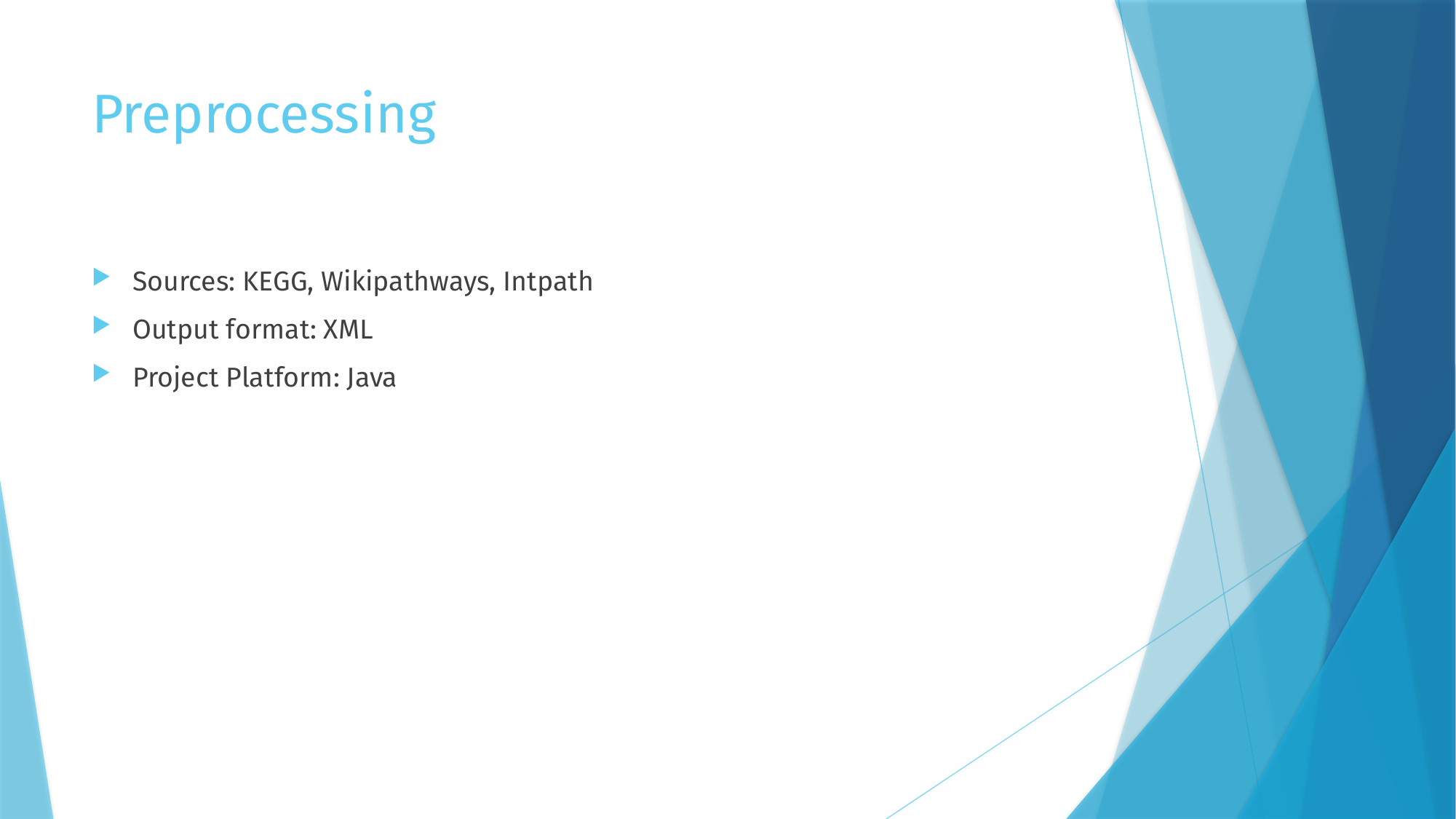

# Preprocessing
Sources: KEGG, Wikipathways, Intpath
Output format: XML
Project Platform: Java